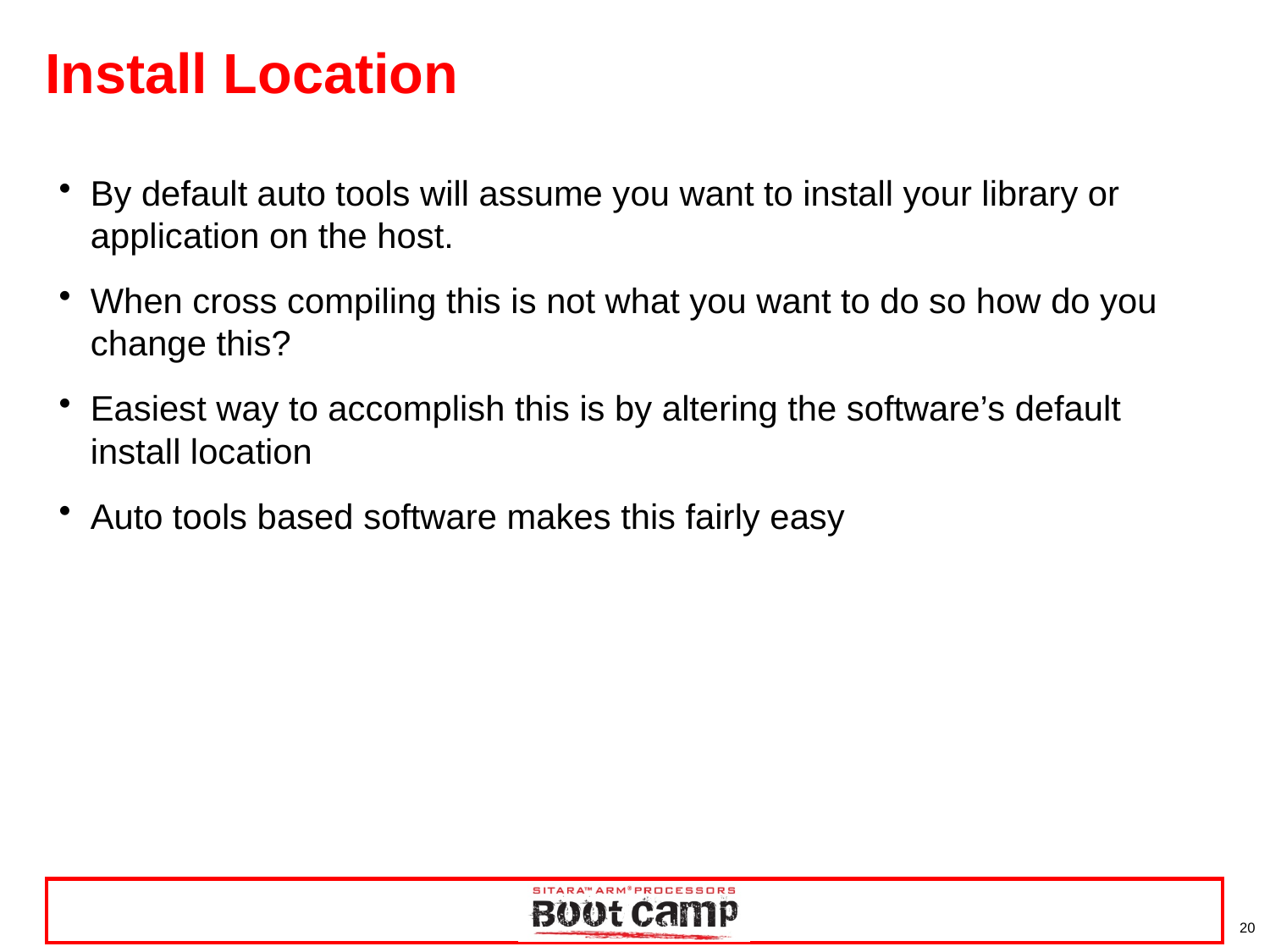

# Install Location
By default auto tools will assume you want to install your library or application on the host.
When cross compiling this is not what you want to do so how do you change this?
Easiest way to accomplish this is by altering the software’s default install location
Auto tools based software makes this fairly easy